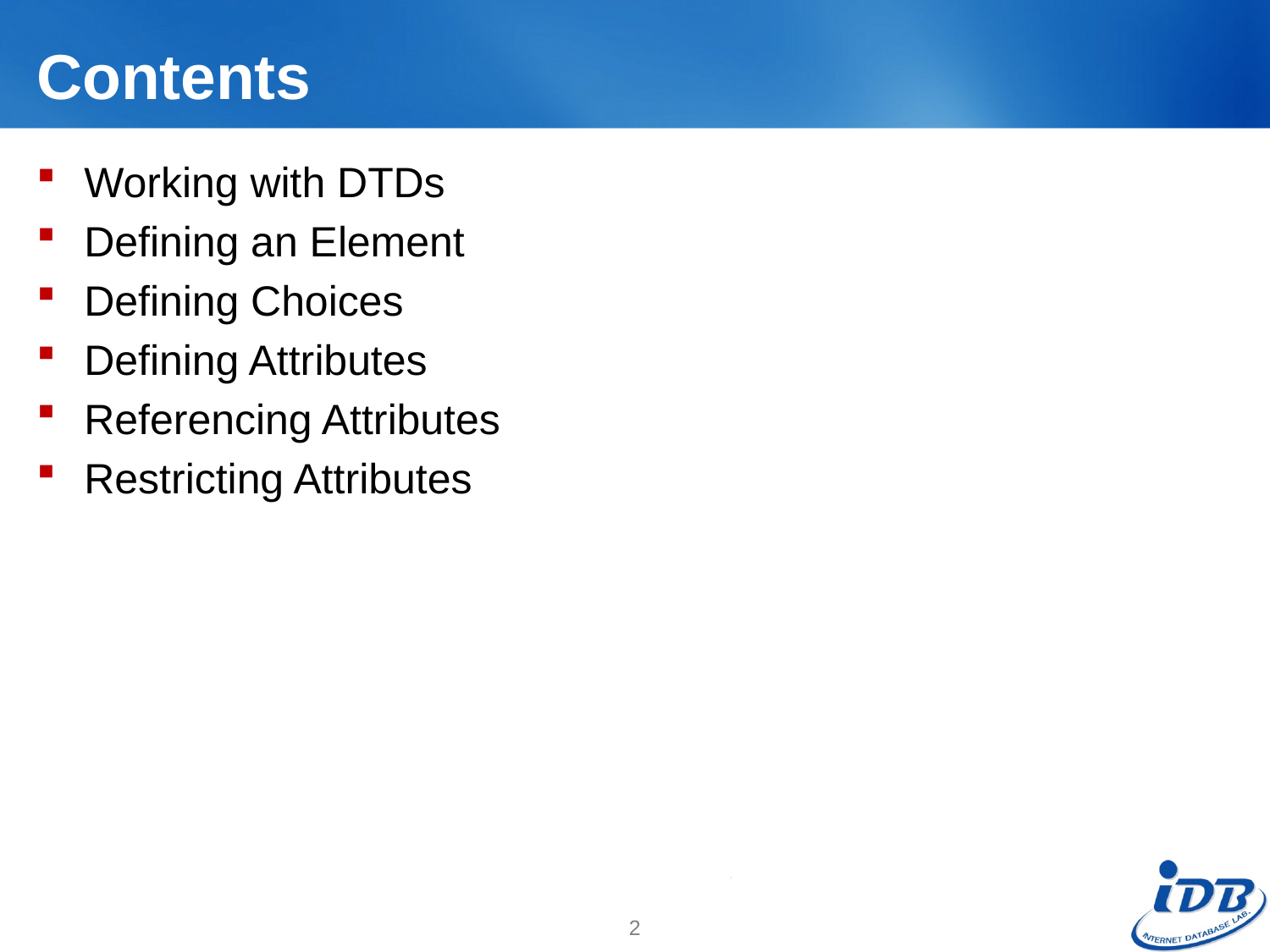

# Contents
Working with DTDs
Defining an Element
Defining Choices
Defining Attributes
Referencing Attributes
Restricting Attributes
2